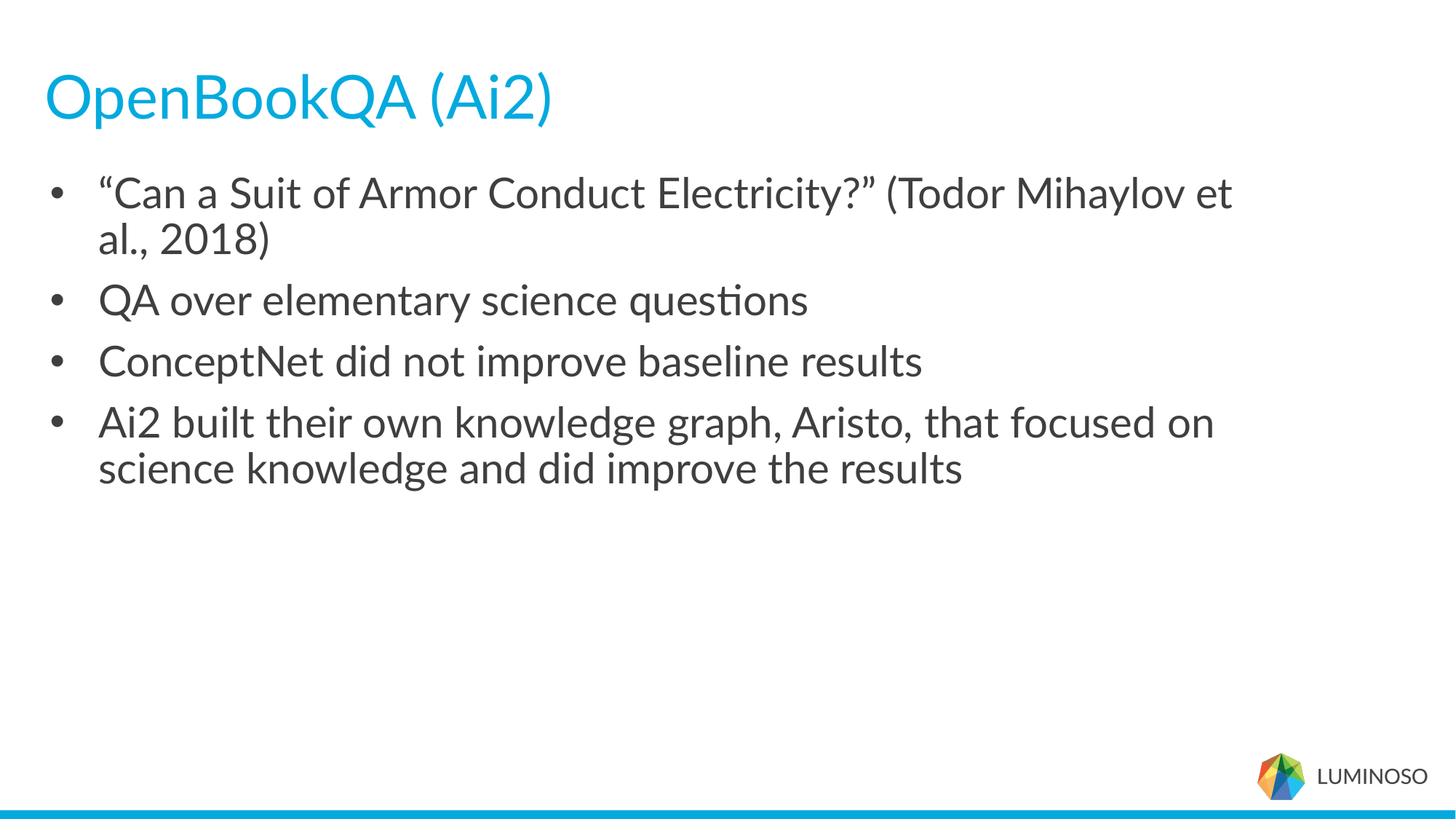

# OpenBookQA (Ai2)
“Can a Suit of Armor Conduct Electricity?” (Todor Mihaylov et al., 2018)
QA over elementary science questions
ConceptNet did not improve baseline results
Ai2 built their own knowledge graph, Aristo, that focused on science knowledge and did improve the results